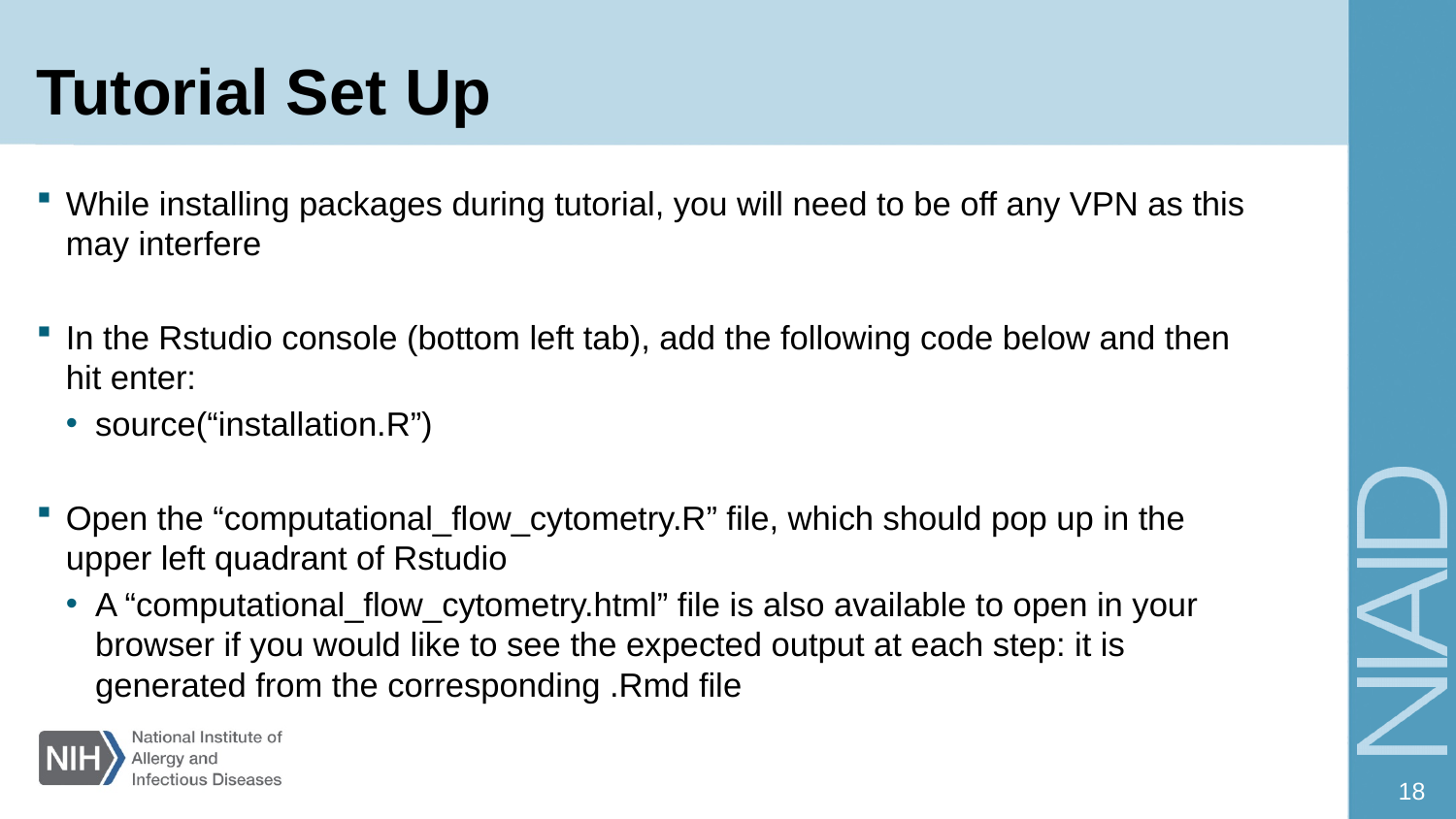

# Tutorial Set Up
While installing packages during tutorial, you will need to be off any VPN as this may interfere

In the Rstudio console (bottom left tab), add the following code below and then hit enter:
source(“installation.R”)

Open the “computational_flow_cytometry.R” file, which should pop up in the upper left quadrant of Rstudio
A “computational_flow_cytometry.html” file is also available to open in your browser if you would like to see the expected output at each step: it is generated from the corresponding .Rmd file
18